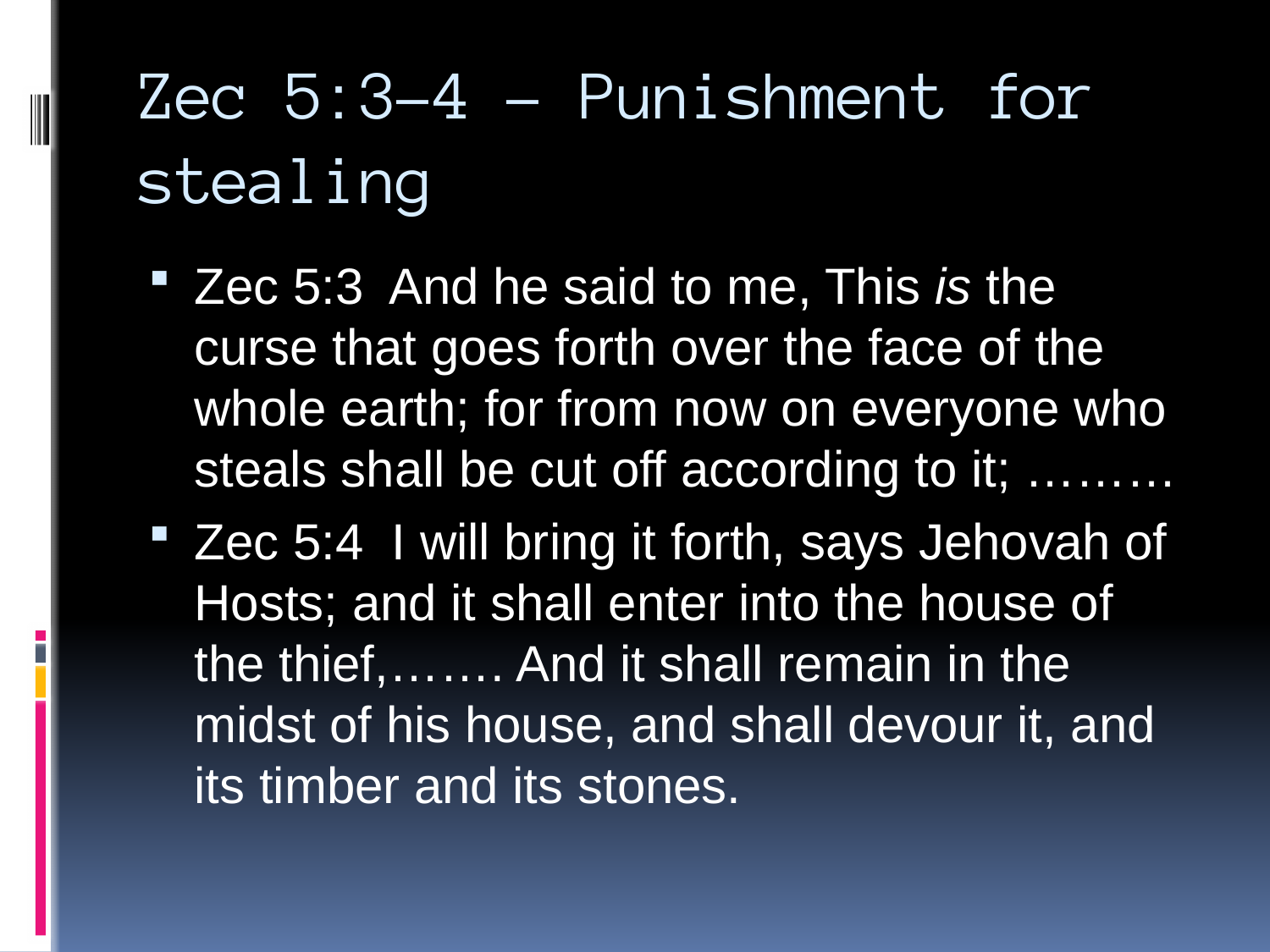

# Zec 5:3-4 - Punishment for stealing
Zec 5:3  And he said to me, This is the curse that goes forth over the face of the whole earth; for from now on everyone who steals shall be cut off according to it; ………
Zec 5:4  I will bring it forth, says Jehovah of Hosts; and it shall enter into the house of the thief,……. And it shall remain in the midst of his house, and shall devour it, and its timber and its stones.